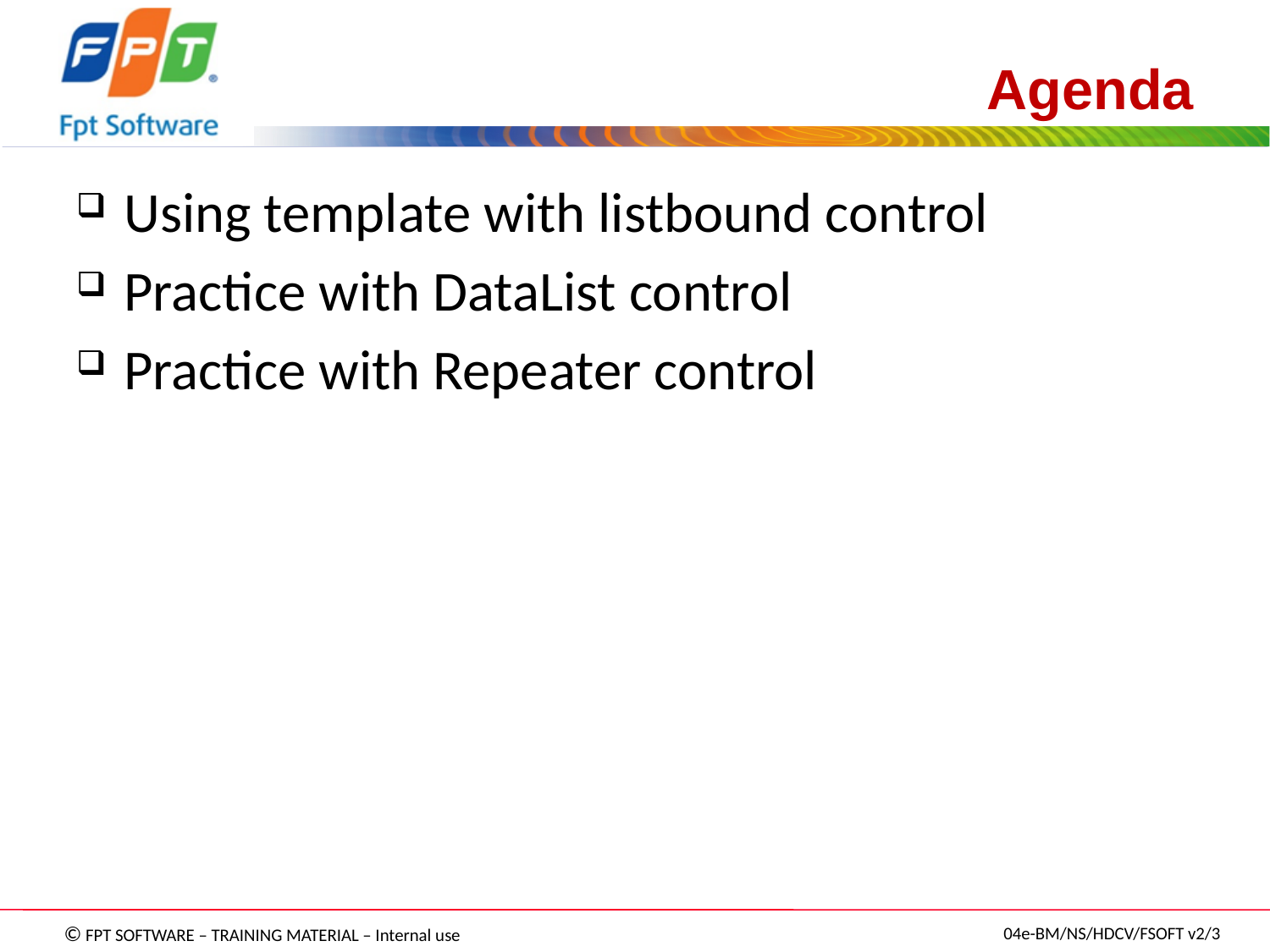

# Agenda
Using template with listbound control
Practice with DataList control
Practice with Repeater control